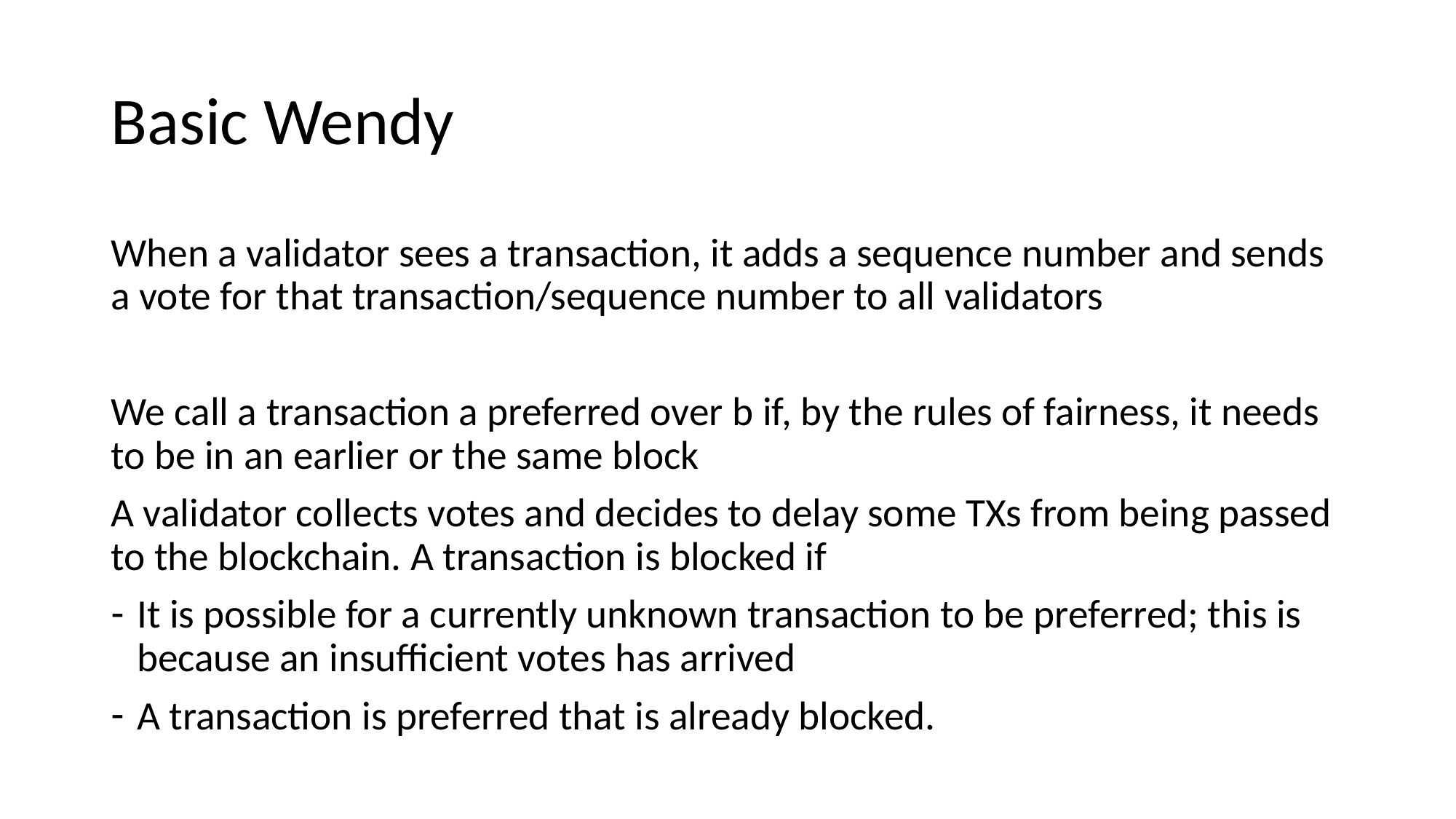

# Basic Wendy
When a validator sees a transaction, it adds a sequence number and sends a vote for that transaction/sequence number to all validators

We call a transaction a preferred over b if, by the rules of fairness, it needs to be in an earlier or the same block
A validator collects votes and decides to delay some TXs from being passed to the blockchain. A transaction is blocked if
It is possible for a currently unknown transaction to be preferred; this is because an insufficient votes has arrived
A transaction is preferred that is already blocked.